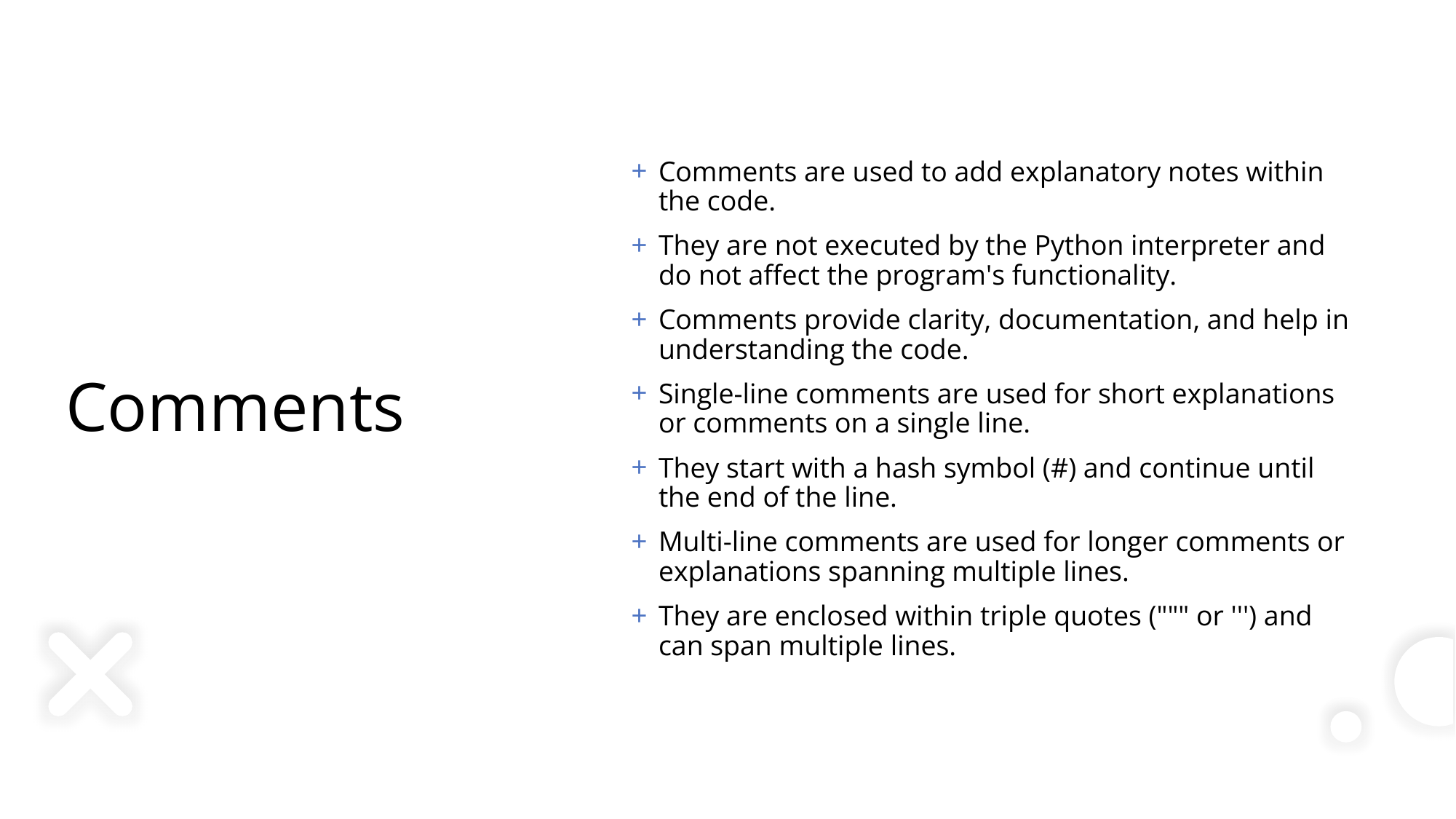

Comments are used to add explanatory notes within the code.
They are not executed by the Python interpreter and do not affect the program's functionality.
Comments provide clarity, documentation, and help in understanding the code.
Single-line comments are used for short explanations or comments on a single line.
They start with a hash symbol (#) and continue until the end of the line.
Multi-line comments are used for longer comments or explanations spanning multiple lines.
They are enclosed within triple quotes (""" or ''') and can span multiple lines.
# Comments